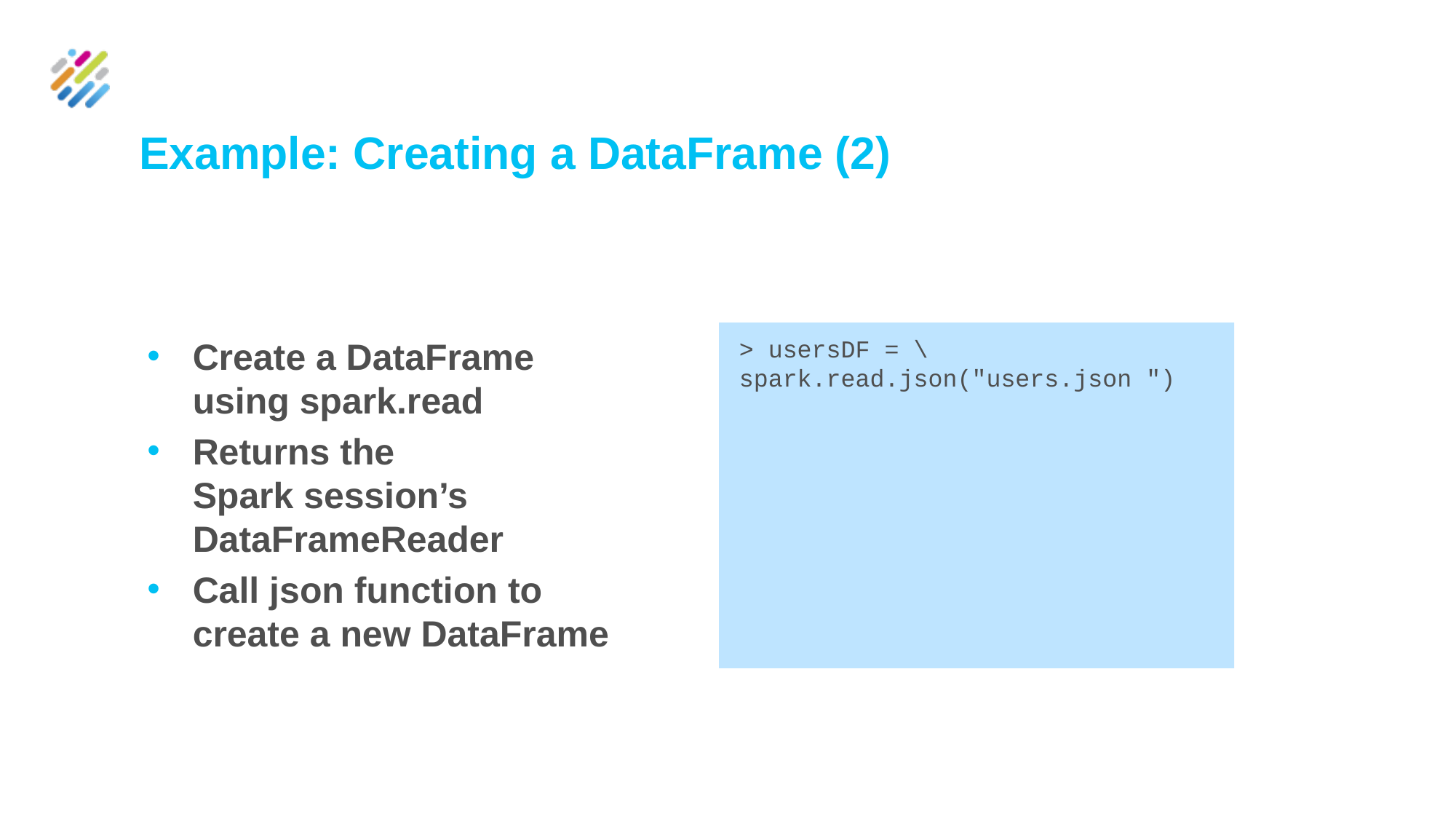

# Example: Creating a DataFrame (2)
Create a DataFrame using spark.read
Returns the
Spark session’s DataFrameReader
Call json function to create a new DataFrame

> usersDF = \ spark.read.json("users.json ")